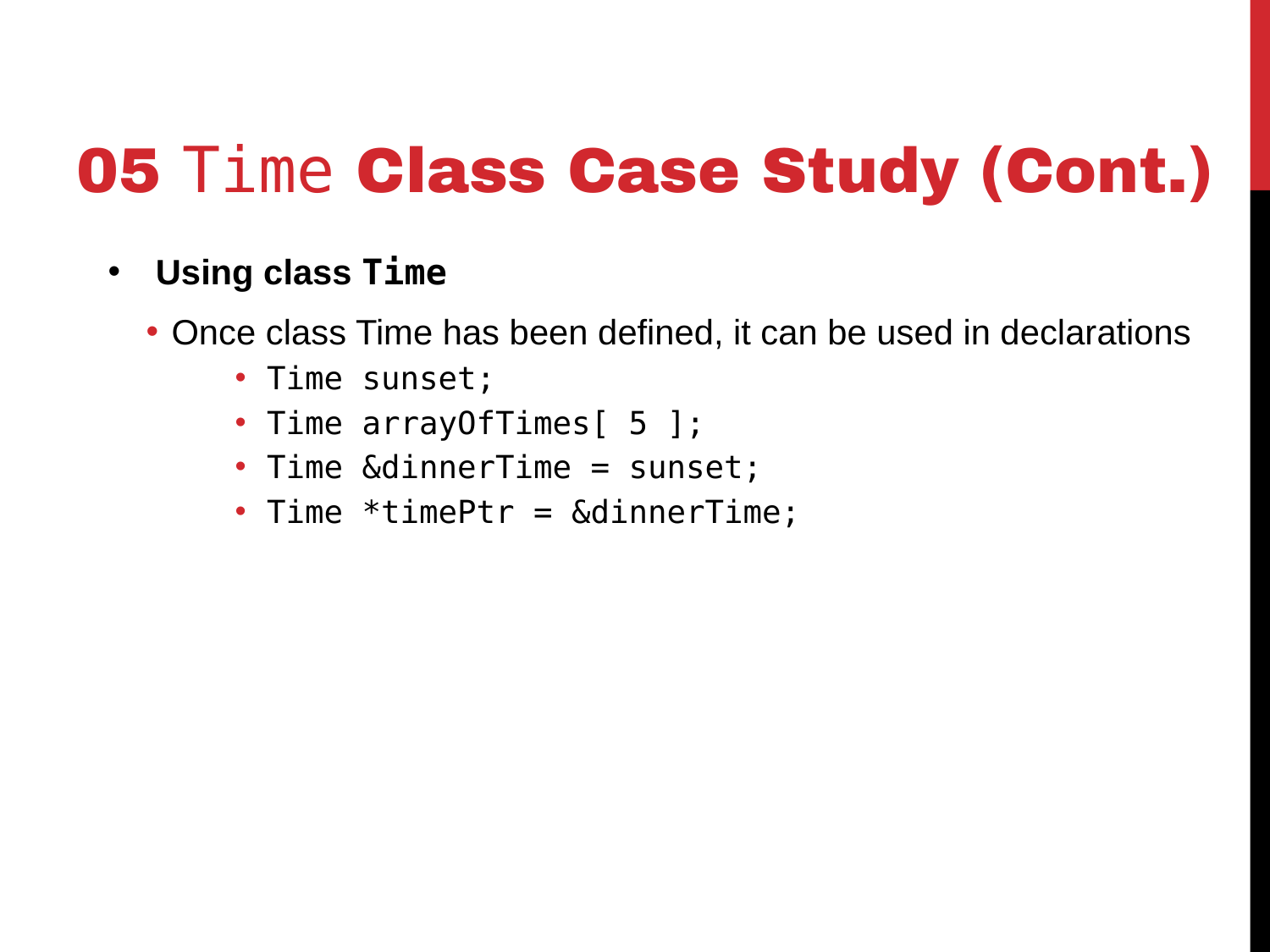

# 05 Time Class Case Study (Cont.)
Using class Time
Once class Time has been defined, it can be used in declarations
Time sunset;
Time arrayOfTimes[ 5 ];
Time &dinnerTime = sunset;
Time *timePtr = &dinnerTime;
36